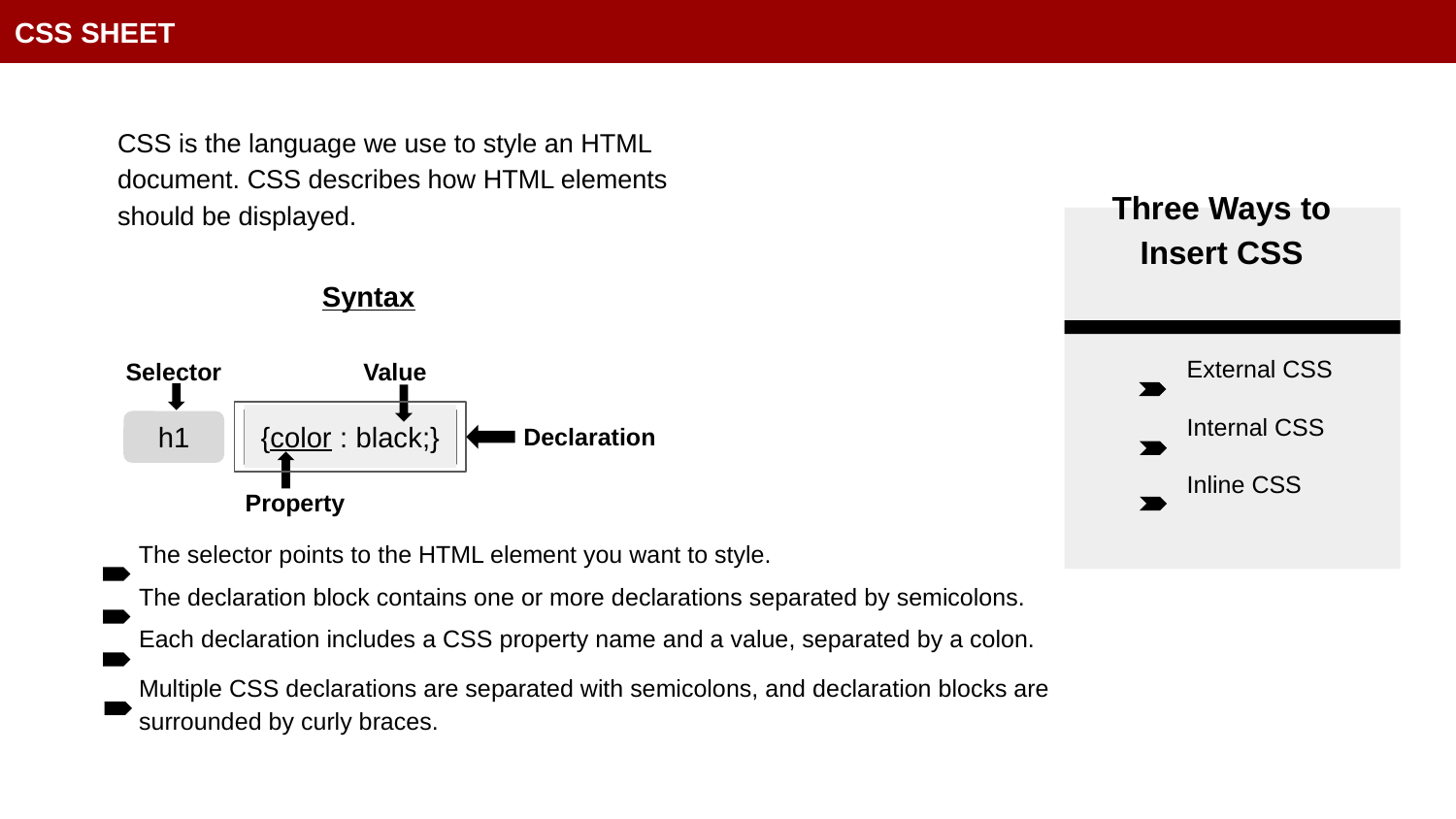

CSS SHEET
CSS is the language we use to style an HTML document. CSS describes how HTML elements should be displayed.
Three Ways to Insert CSS

External CSS
Internal CSS
Inline CSS

Syntax
Selector
Value

h1

{color : black;}
Declaration

Property
The selector points to the HTML element you want to style.
The declaration block contains one or more declarations separated by semicolons.

Each declaration includes a CSS property name and a value, separated by a colon.

Multiple CSS declarations are separated with semicolons, and declaration blocks are surrounded by curly braces.